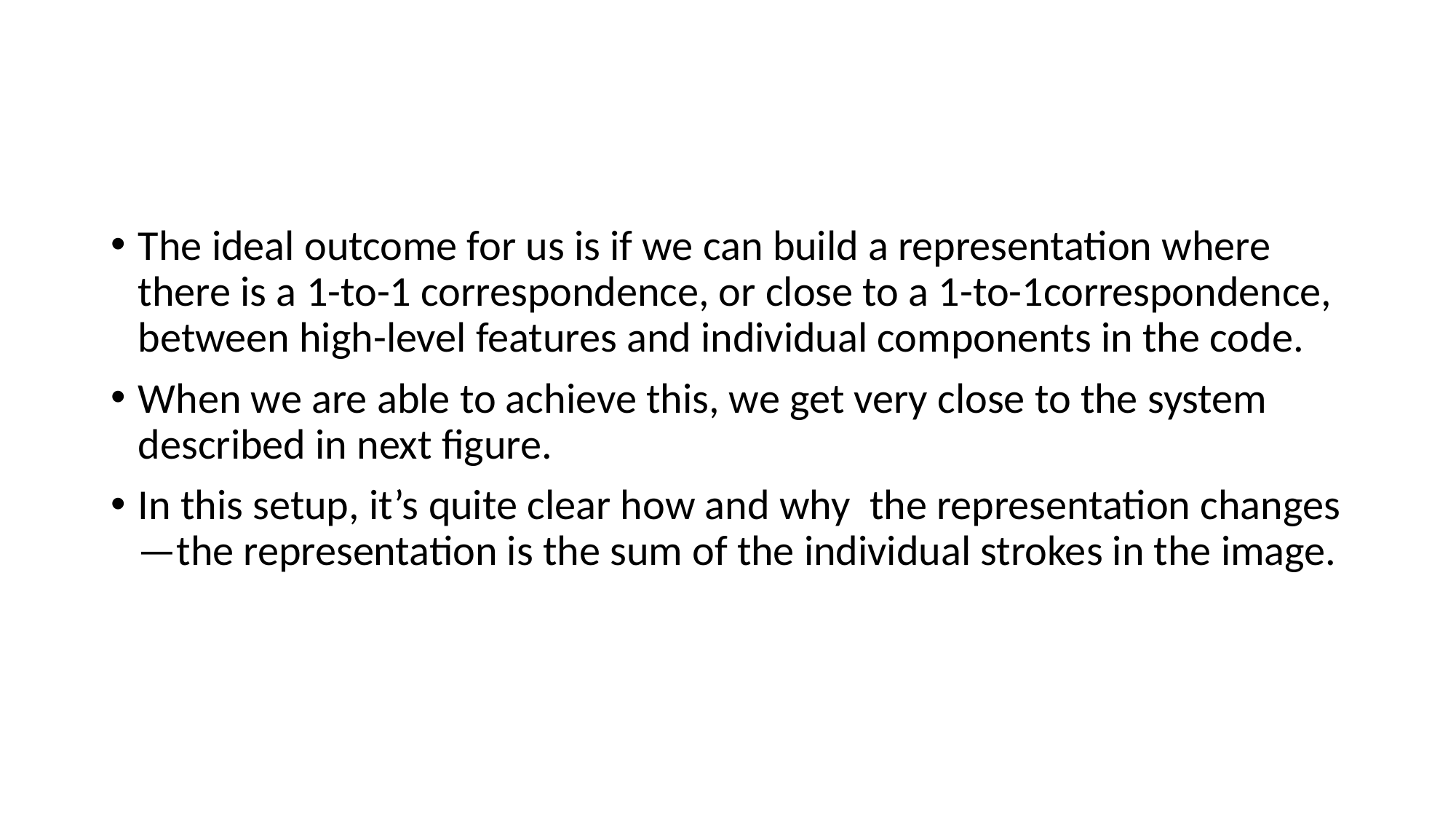

#
The ideal outcome for us is if we can build a representation where there is a 1-to-1 correspondence, or close to a 1-to-1correspondence, between high-level features and individual components in the code.
When we are able to achieve this, we get very close to the system described in next figure.
In this setup, it’s quite clear how and why  the representation changes—the representation is the sum of the individual strokes in the image.